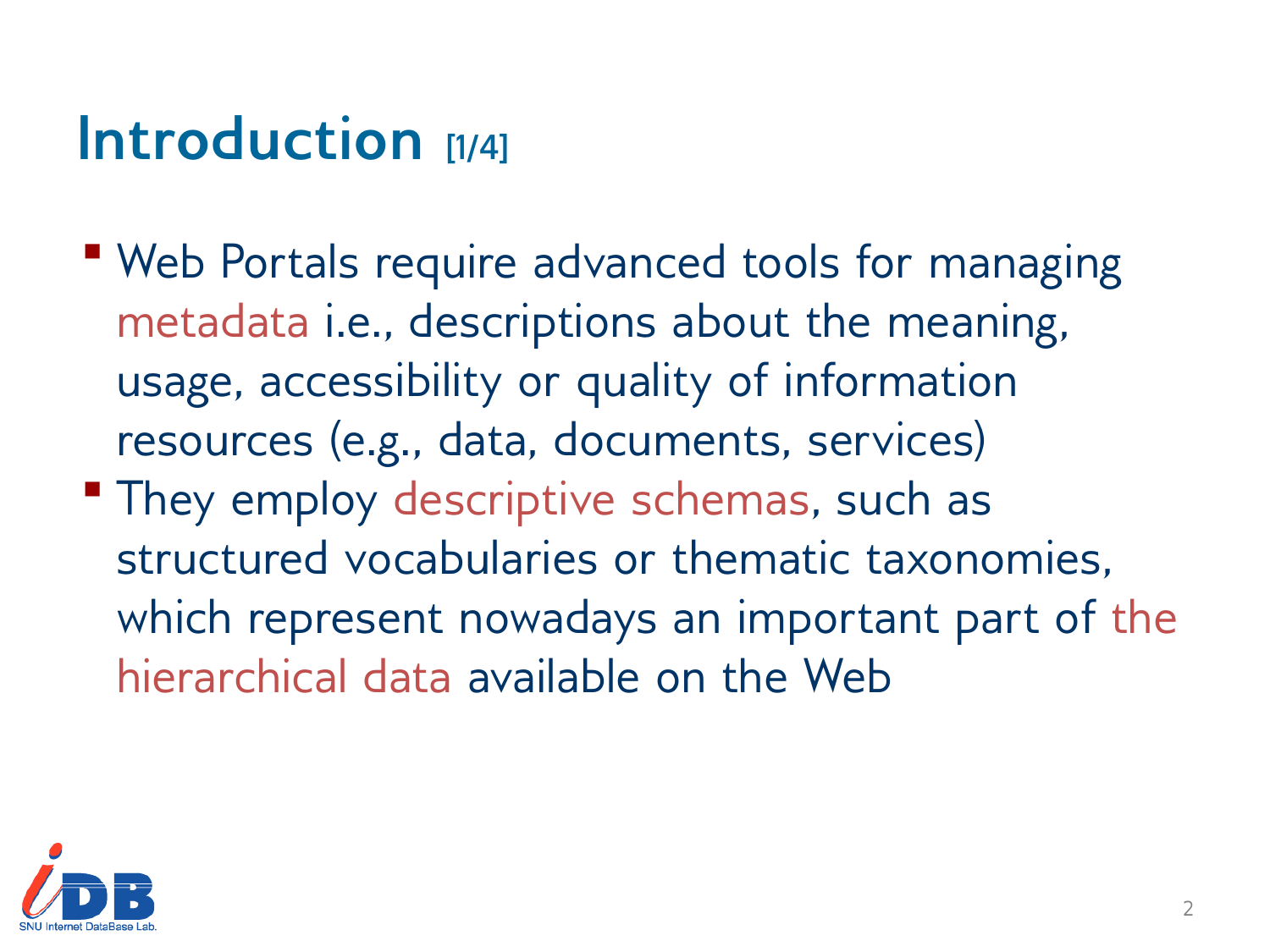

# Introduction [1/4]
Web Portals require advanced tools for managing metadata i.e., descriptions about the meaning, usage, accessibility or quality of information resources (e.g., data, documents, services)
They employ descriptive schemas, such as structured vocabularies or thematic taxonomies, which represent nowadays an important part of the hierarchical data available on the Web
2